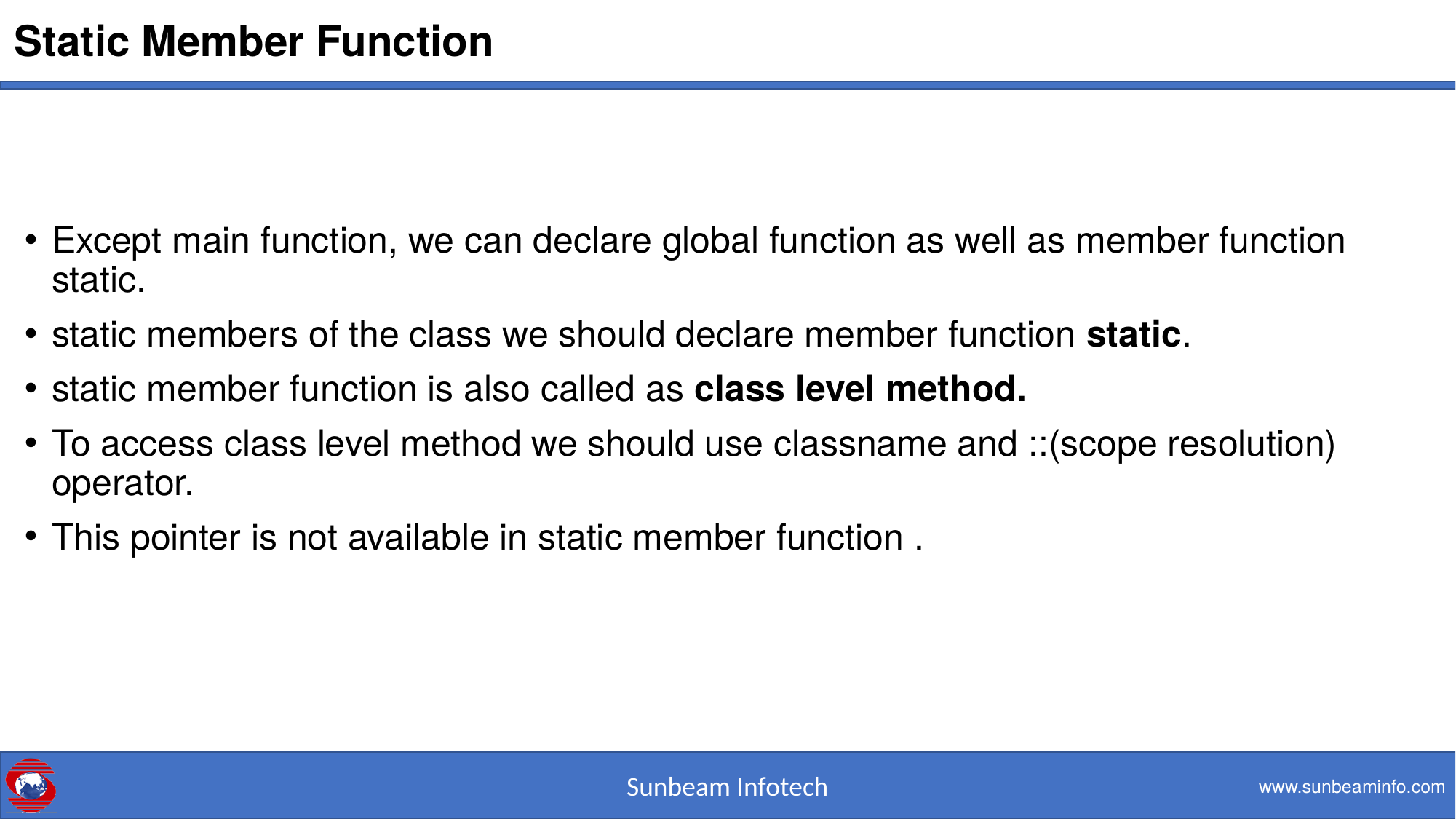

# Static Member Function
Except main function, we can declare global function as well as member function static.
static members of the class we should declare member function static.
static member function is also called as class level method.
To access class level method we should use classname and ::(scope resolution) operator.
This pointer is not available in static member function .